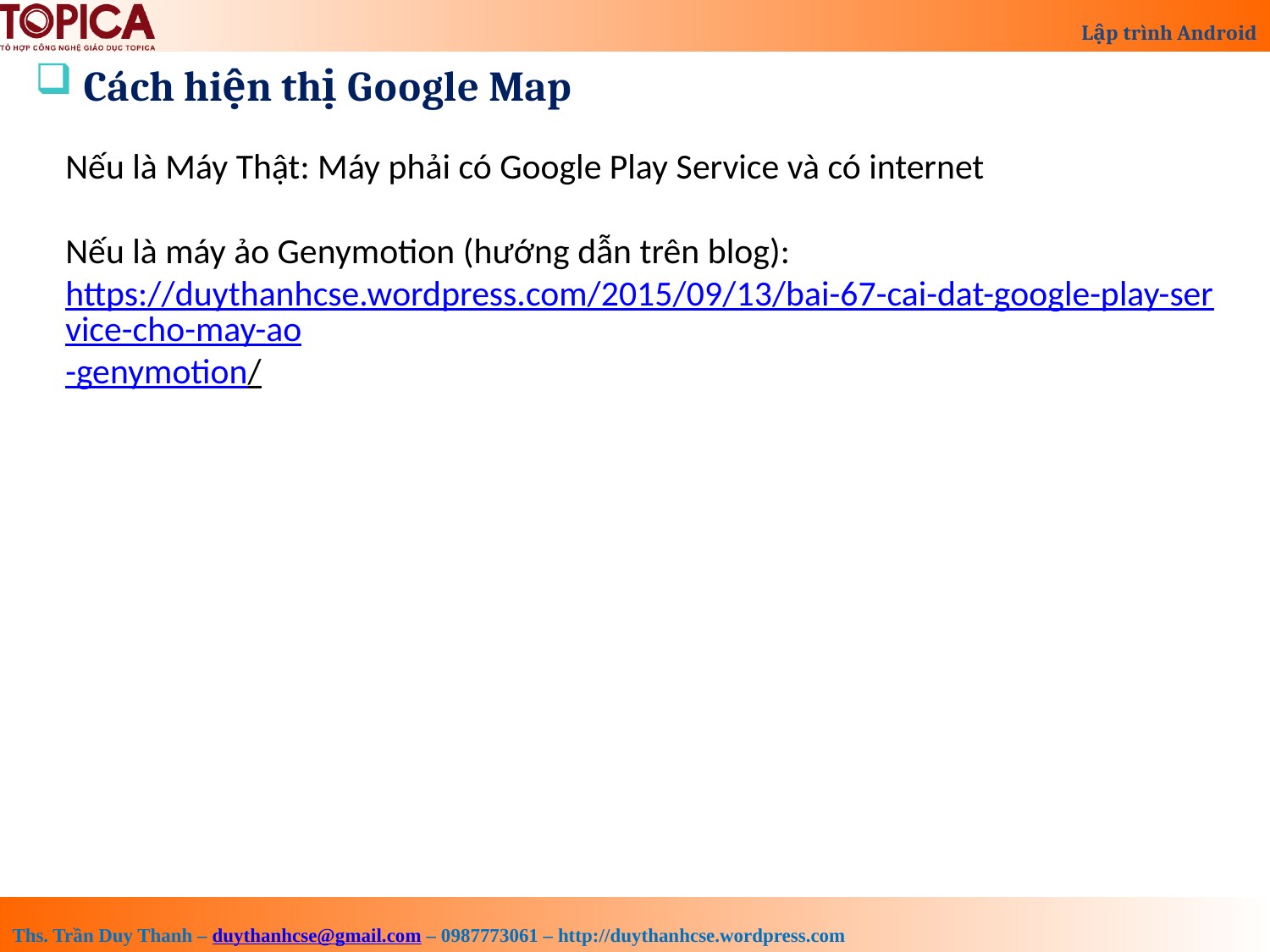

Cách hiện thị Google Map
Nếu là Máy Thật: Máy phải có Google Play Service và có internet

Nếu là máy ảo Genymotion (hướng dẫn trên blog):
https://duythanhcse.wordpress.com/2015/09/13/bai-67-cai-dat-google-play-service-cho-may-ao-genymotion/